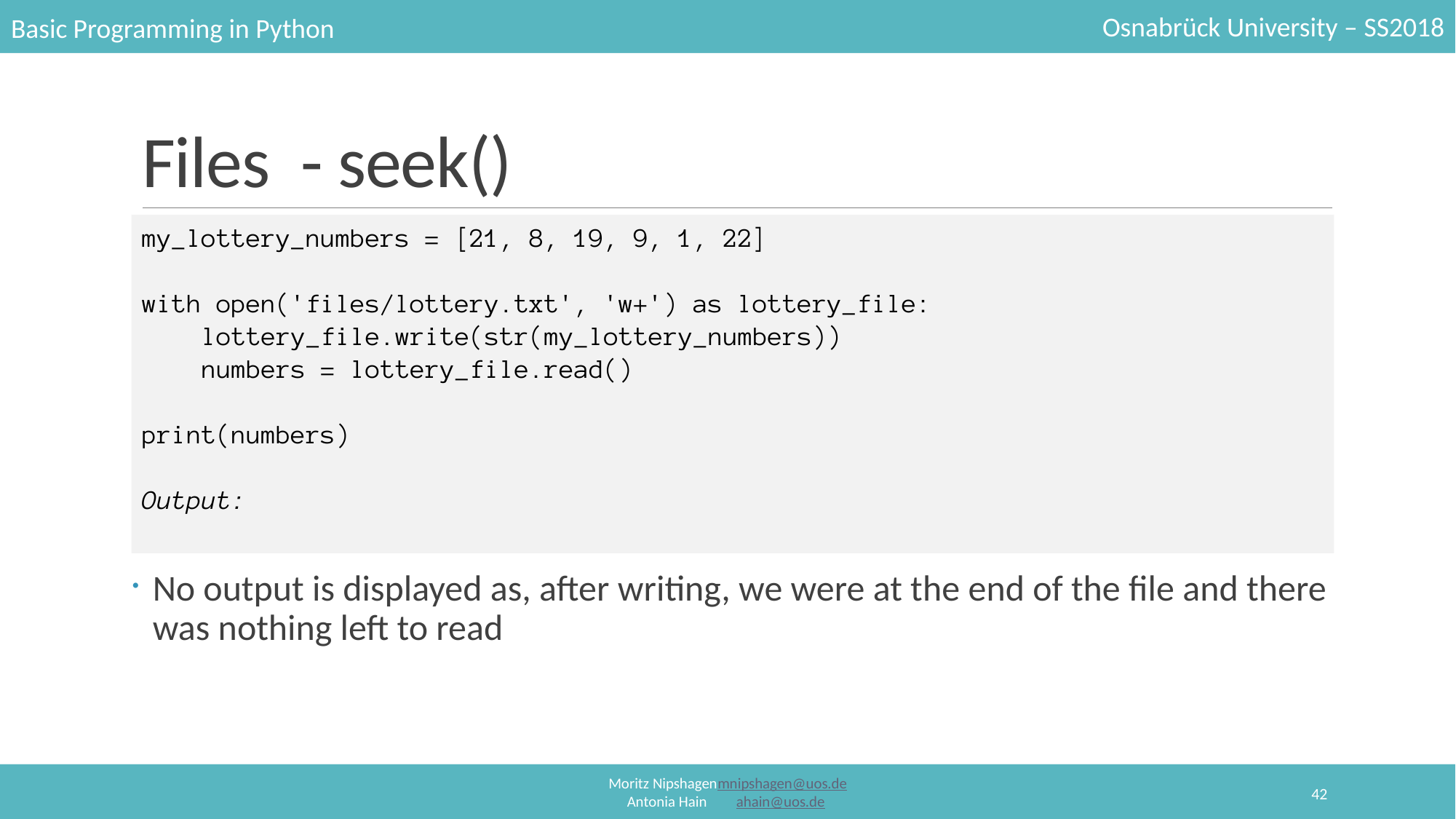

# Files  - seek()
my_lottery_numbers = [21, 8, 19, 9, 1, 22]

with open('files/lottery.txt', 'w+') as lottery_file:
    lottery_file.write(str(my_lottery_numbers))
    numbers = lottery_file.read()

print(numbers)

Output:

No output is displayed as, after writing, we were at the end of the file and there was nothing left to read

42